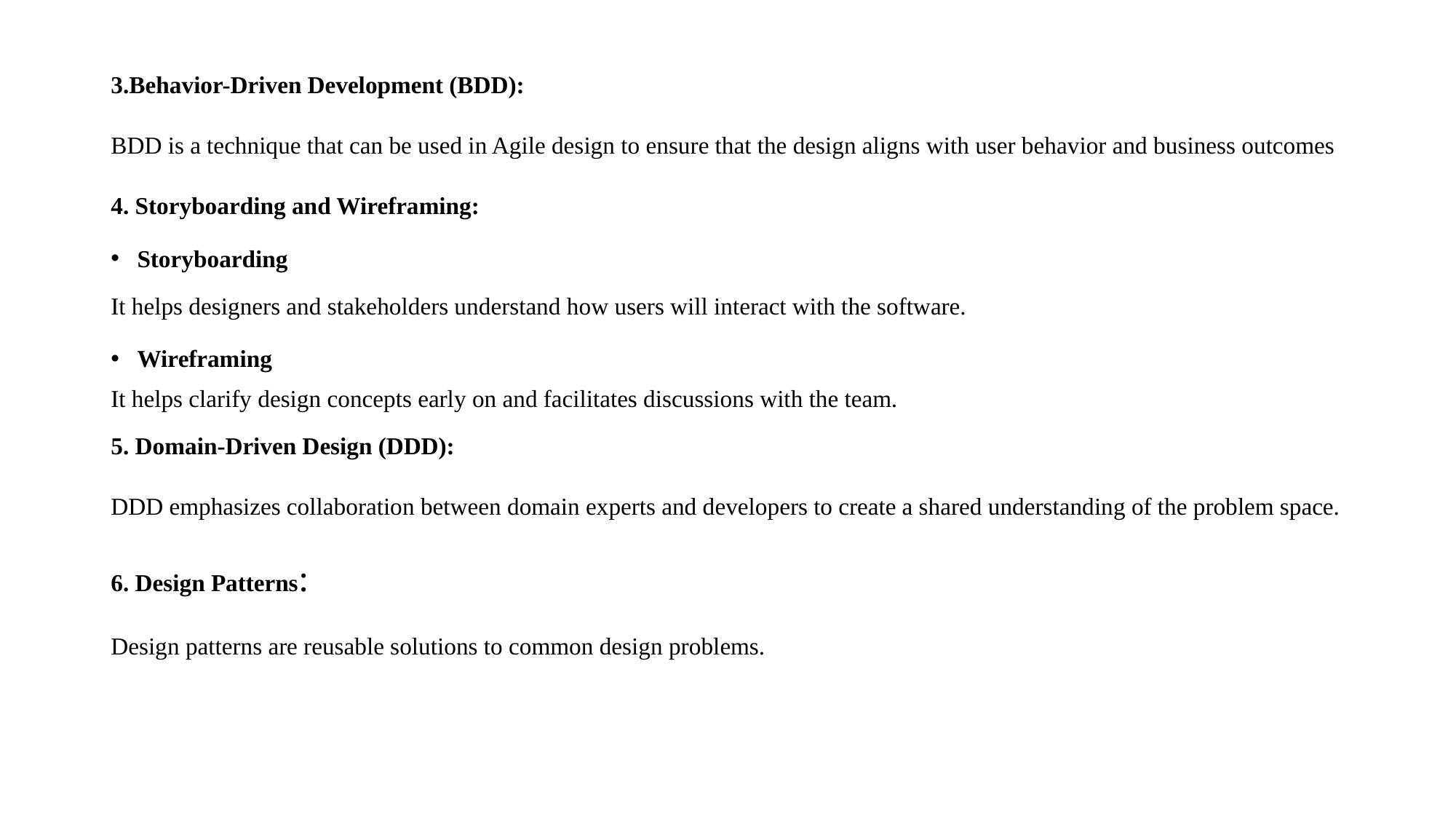

3.Behavior-Driven Development (BDD):
BDD is a technique that can be used in Agile design to ensure that the design aligns with user behavior and business outcomes
4. Storyboarding and Wireframing:
Storyboarding
It helps designers and stakeholders understand how users will interact with the software.
Wireframing
It helps clarify design concepts early on and facilitates discussions with the team.
5. Domain-Driven Design (DDD):
DDD emphasizes collaboration between domain experts and developers to create a shared understanding of the problem space.
6. Design Patterns:
Design patterns are reusable solutions to common design problems.